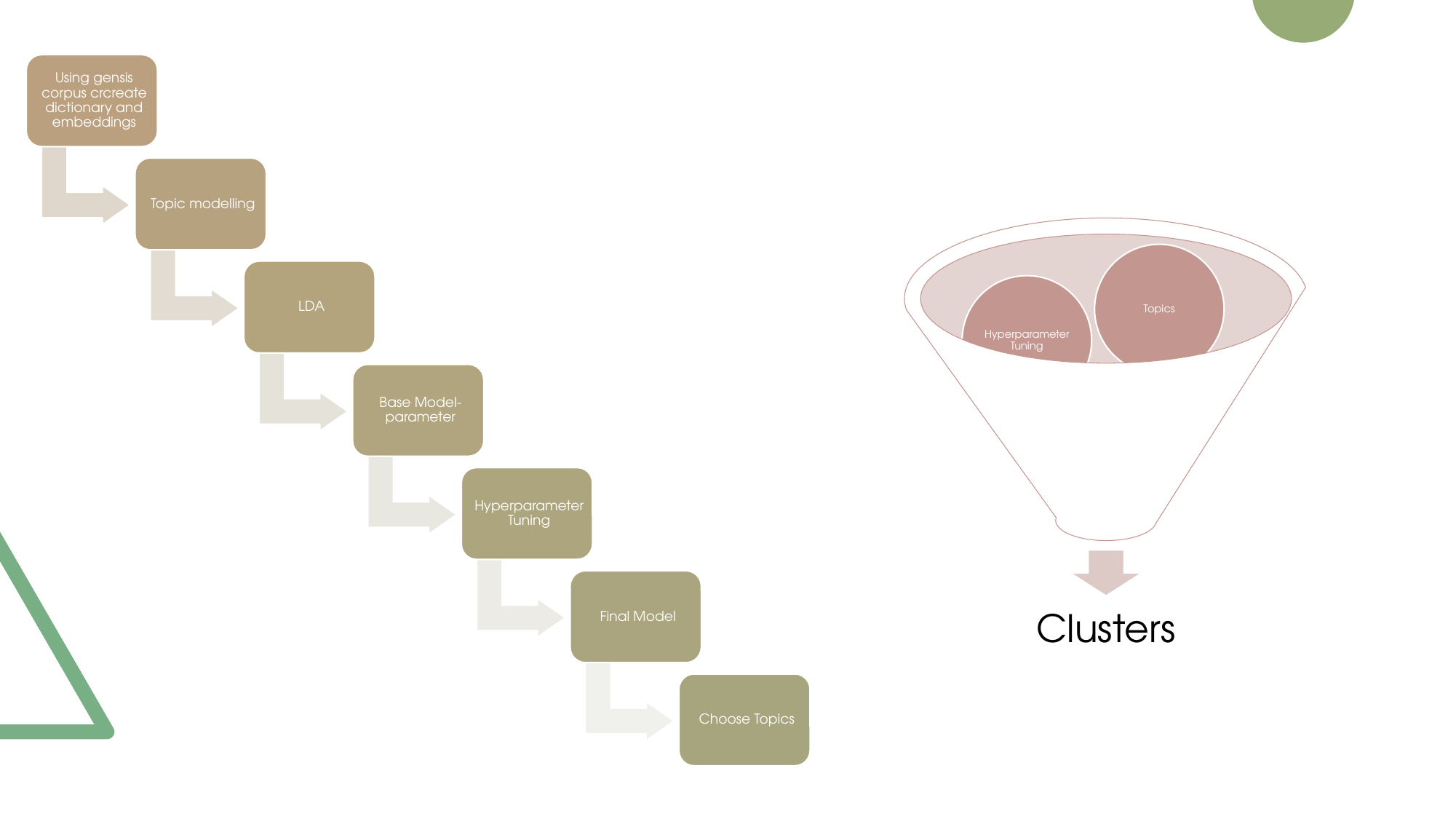

Using gensis corpus crcreate dictionary and embeddings
Topic modelling
LDA
Base Model- parameter
Hyperparameter Tuning
Final Model
Choose Topics
#

Topics

Hyperparameter Tuning

Agglomerative Base

Clusters